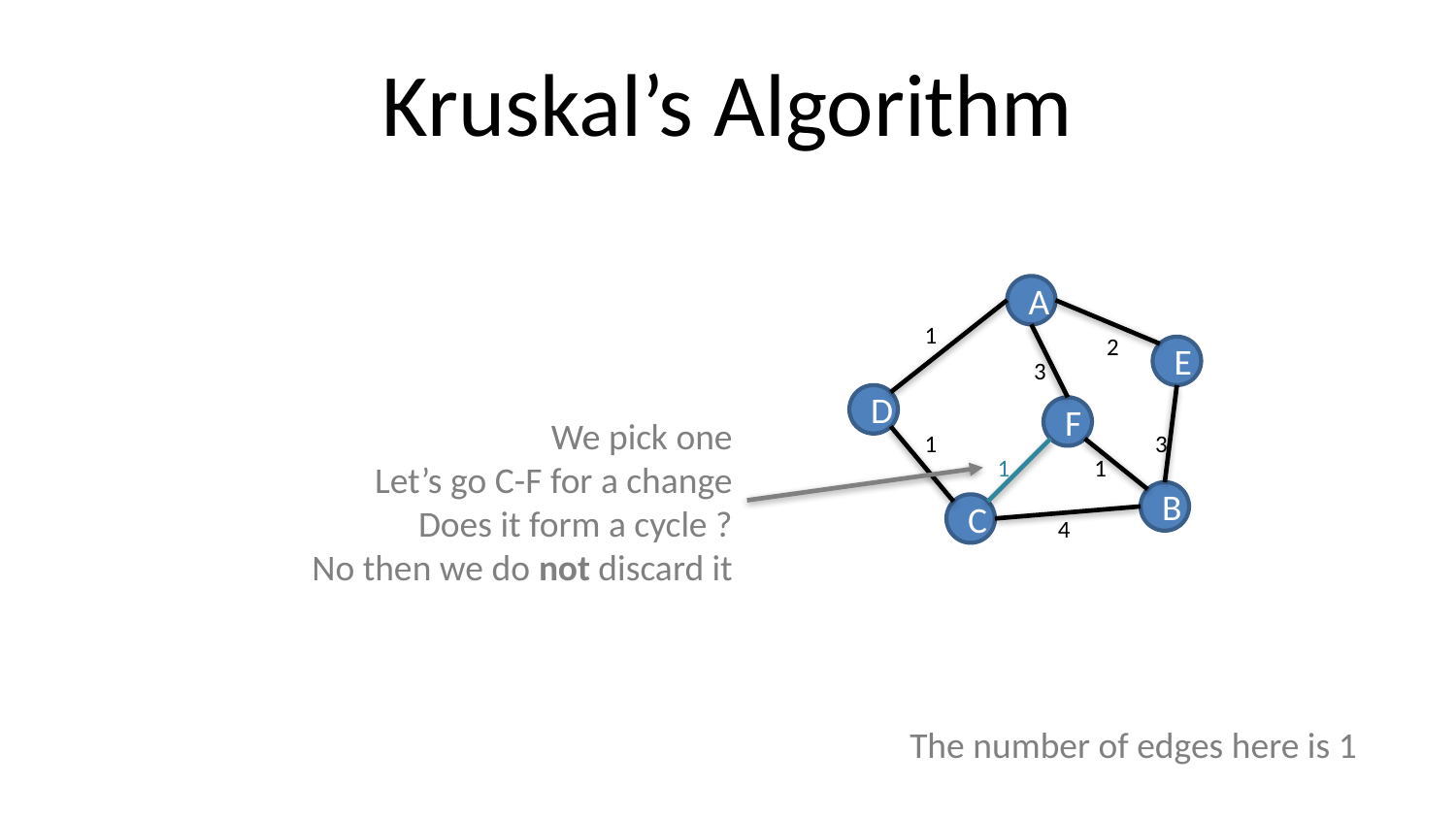

# Kruskal’s Algorithm
A
1
2
E
3
D
F
We pick one
Let’s go C-F for a change
Does it form a cycle ?
No then we do not discard it
1
3
1
1
B
C
4
The number of edges here is 1